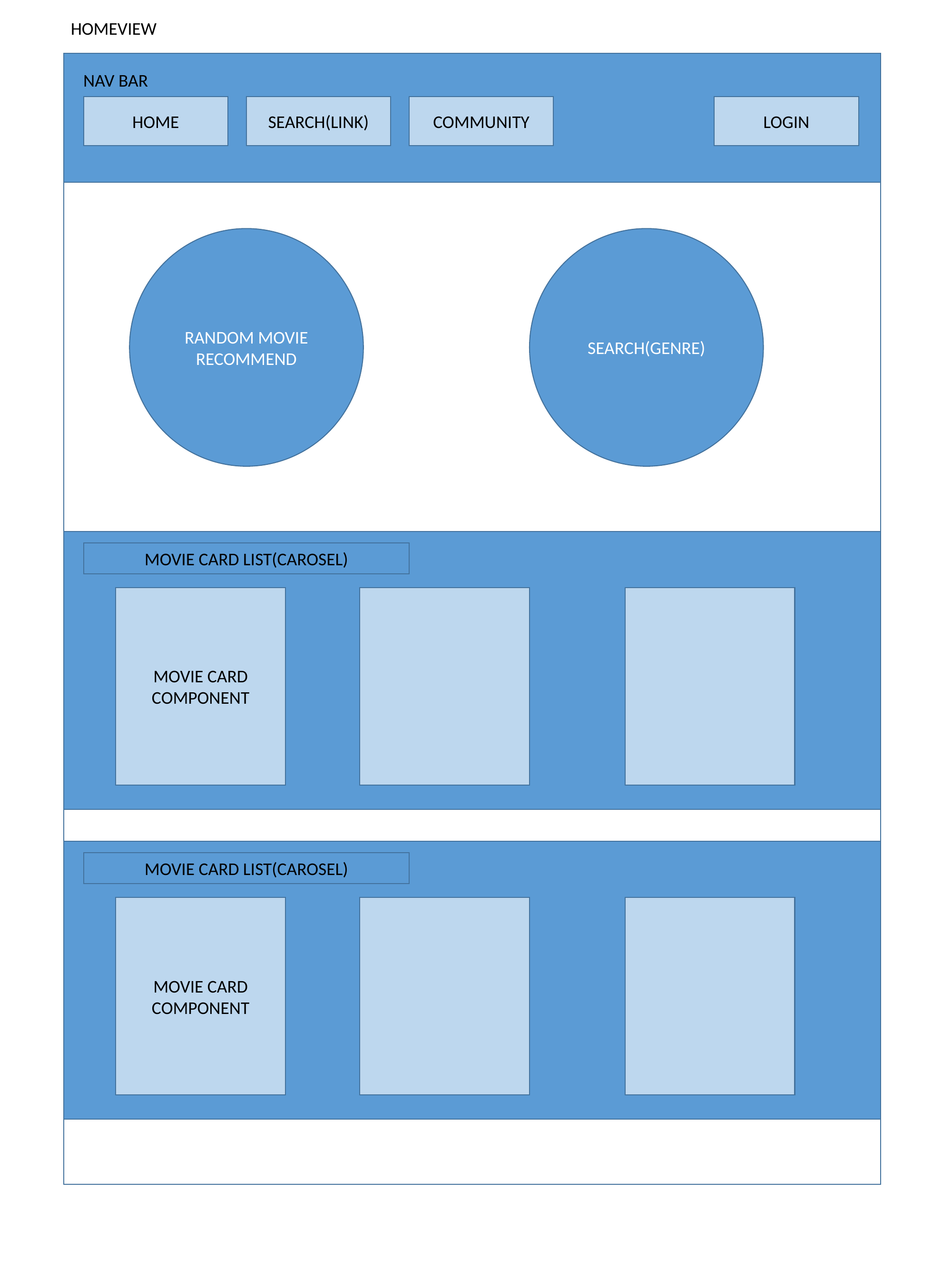

HOMEVIEW

NAV BAR
COMMUNITY
LOGIN
HOME
SEARCH(LINK)
RANDOM MOVIE
RECOMMEND
SEARCH(GENRE)

MOVIE CARD LIST(CAROSEL)

MOVIE CARD
COMPONENT

MOVIE CARD LIST(CAROSEL)

MOVIE CARD
COMPONENT